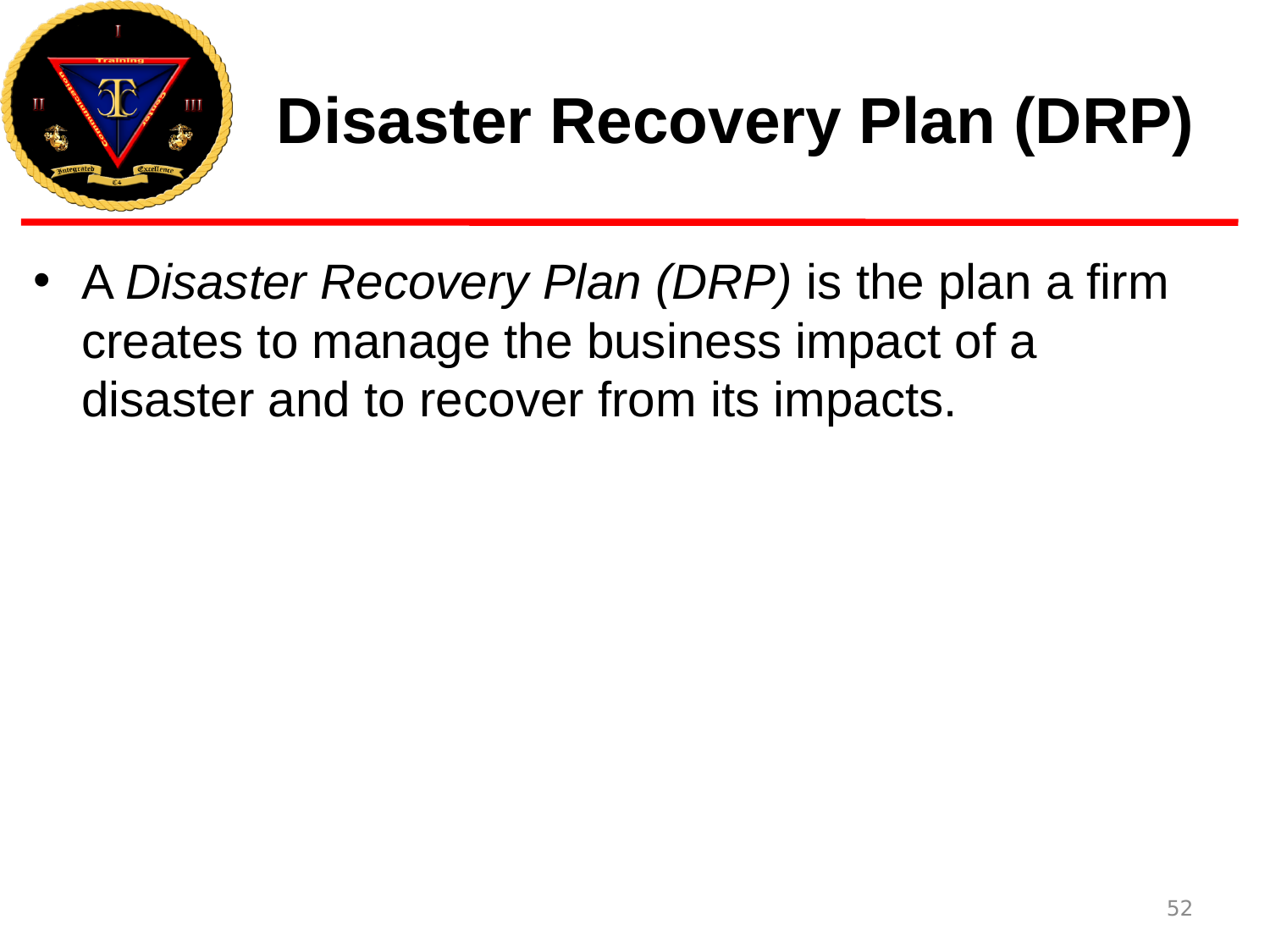

# Disaster Recovery Plan (DRP)
A Disaster Recovery Plan (DRP) is the plan a firm creates to manage the business impact of a disaster and to recover from its impacts.
52